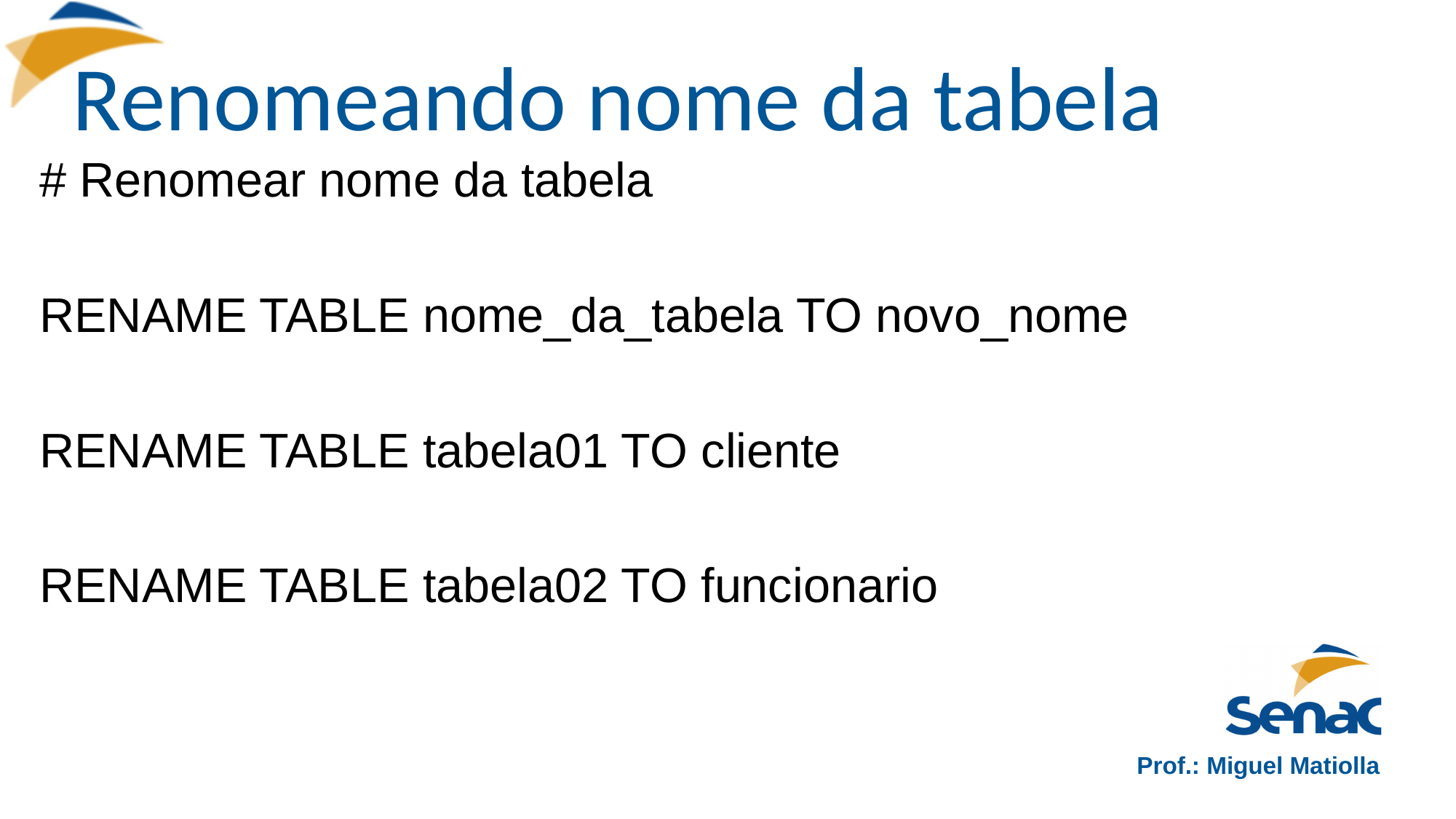

# Renomeando nome da tabela
# Renomear nome da tabela

RENAME TABLE nome_da_tabela TO novo_nome

RENAME TABLE tabela01 TO cliente

RENAME TABLE tabela02 TO funcionario